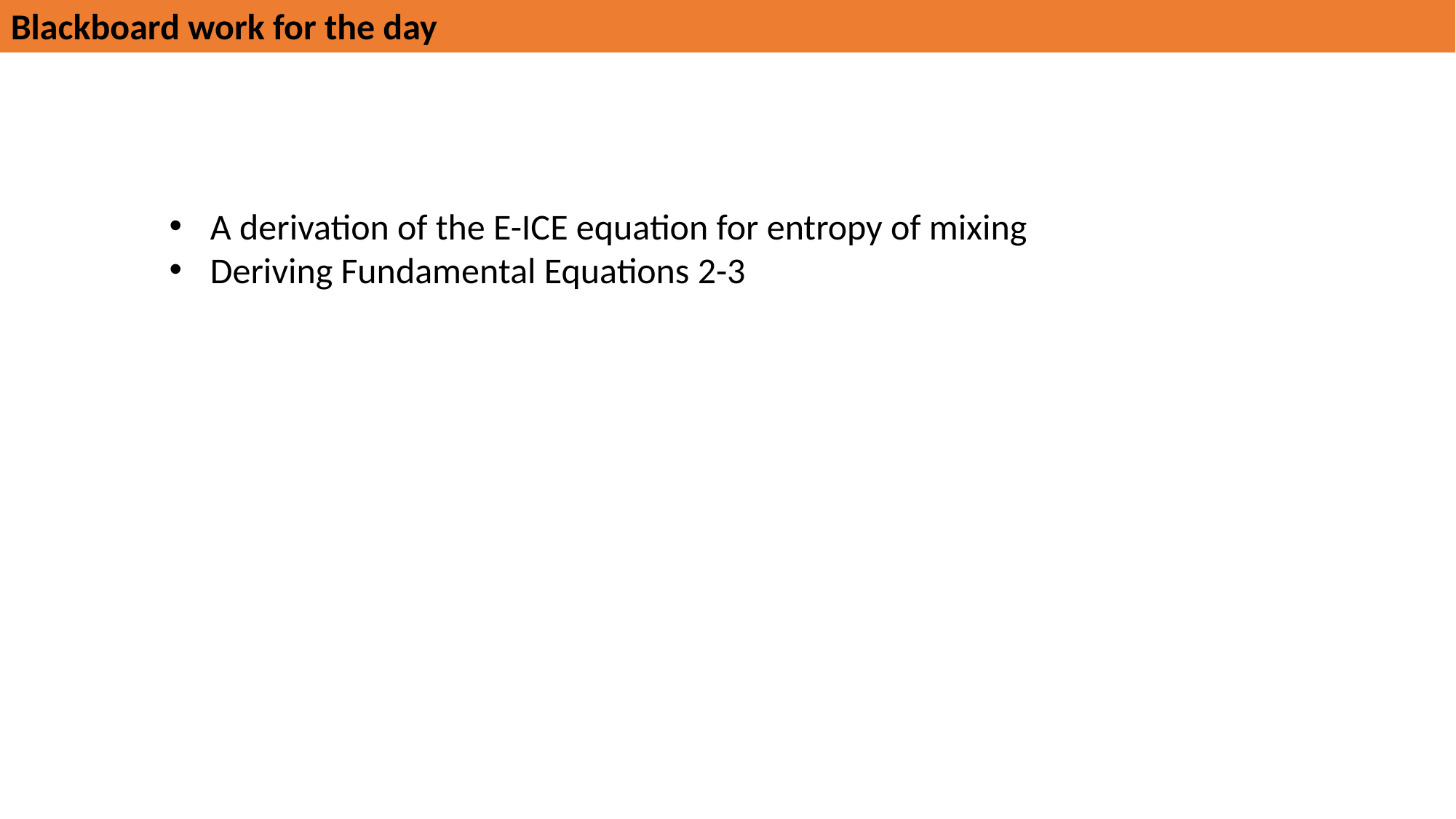

Blackboard work for the day
A derivation of the E-ICE equation for entropy of mixing
Deriving Fundamental Equations 2-3